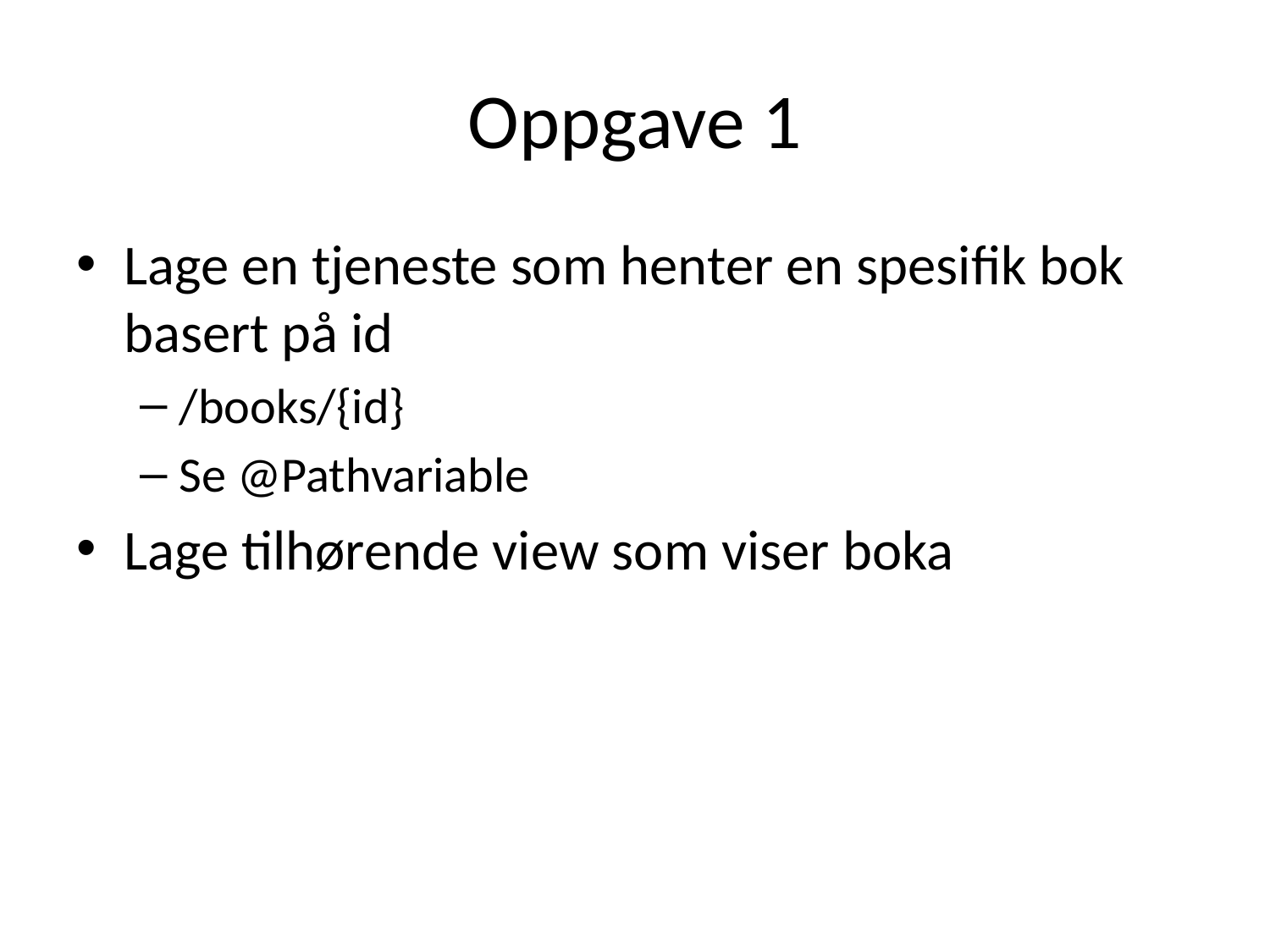

# Oppgave 1
Lage en tjeneste som henter en spesifik bok basert på id
/books/{id}
Se @Pathvariable
Lage tilhørende view som viser boka